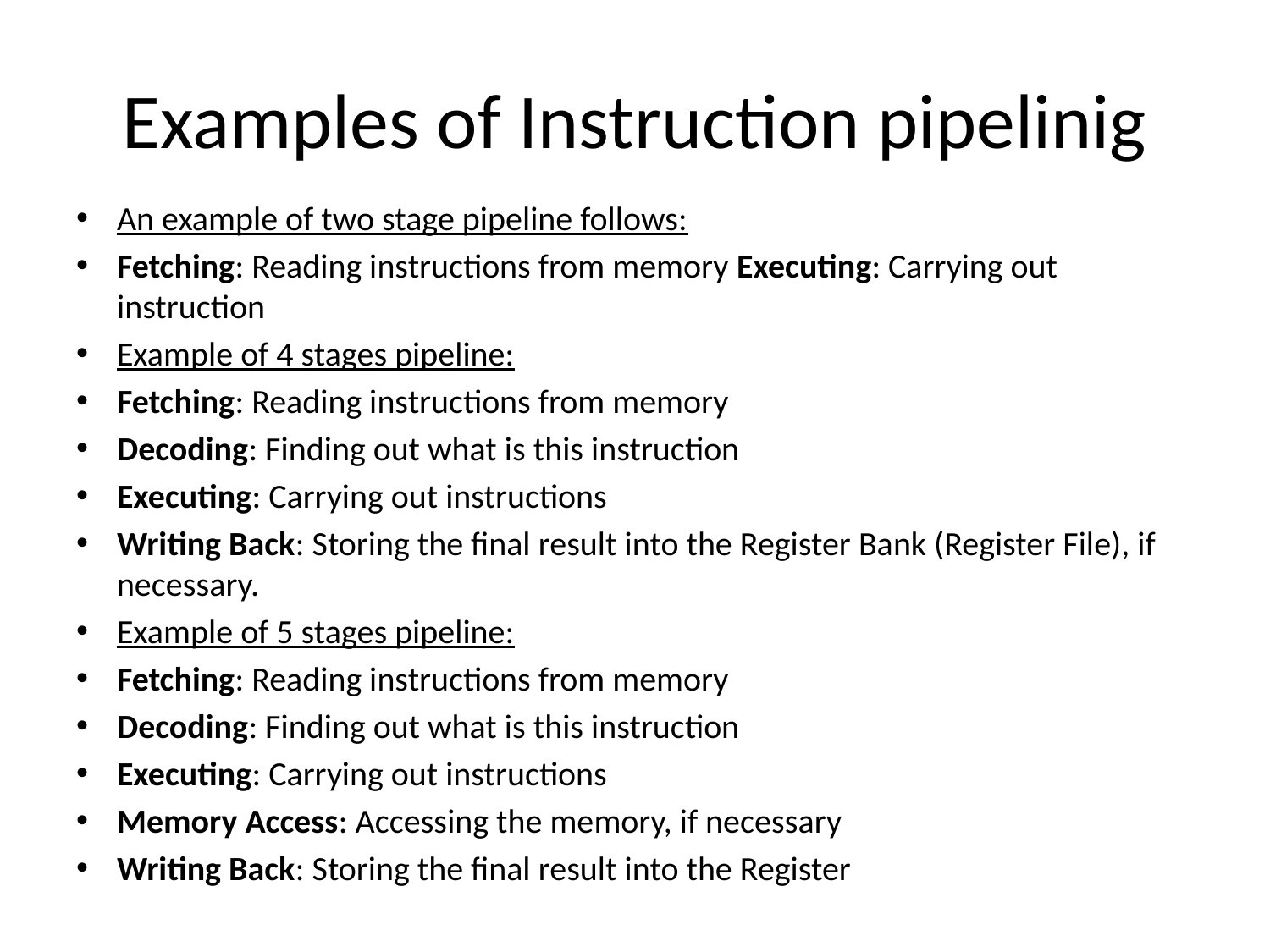

# Examples of Instruction pipelinig
An example of two stage pipeline follows:
Fetching: Reading instructions from memory Executing: Carrying out instruction
Example of 4 stages pipeline:
Fetching: Reading instructions from memory
Decoding: Finding out what is this instruction
Executing: Carrying out instructions
Writing Back: Storing the final result into the Register Bank (Register File), if necessary.
Example of 5 stages pipeline:
Fetching: Reading instructions from memory
Decoding: Finding out what is this instruction
Executing: Carrying out instructions
Memory Access: Accessing the memory, if necessary
Writing Back: Storing the final result into the Register